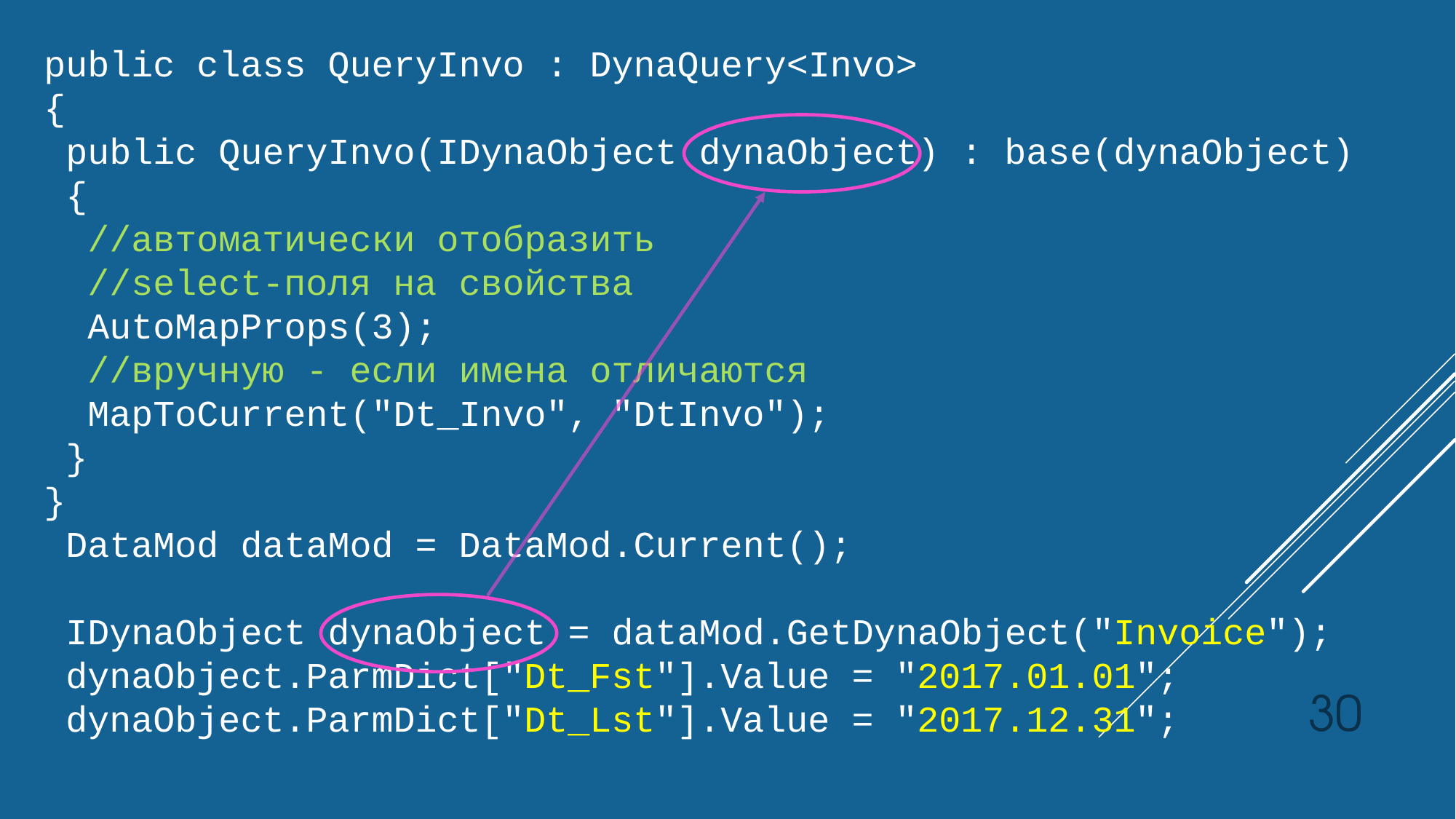

public class QueryInvo : DynaQuery<Invo>
{
 public QueryInvo(IDynaObject dynaObject) : base(dynaObject)
 {
  //автоматически отобразить
  //select-поля на свойства
  AutoMapProps(3);
  //вручную - если имена отличаются
  MapToCurrent("Dt_Invo", "DtInvo");
 }
}
 DataMod dataMod = DataMod.Current();

 IDynaObject dynaObject = dataMod.GetDynaObject("Invoice");
 dynaObject.ParmDict["Dt_Fst"].Value = "2017.01.01";
 dynaObject.ParmDict["Dt_Lst"].Value = "2017.12.31";

30